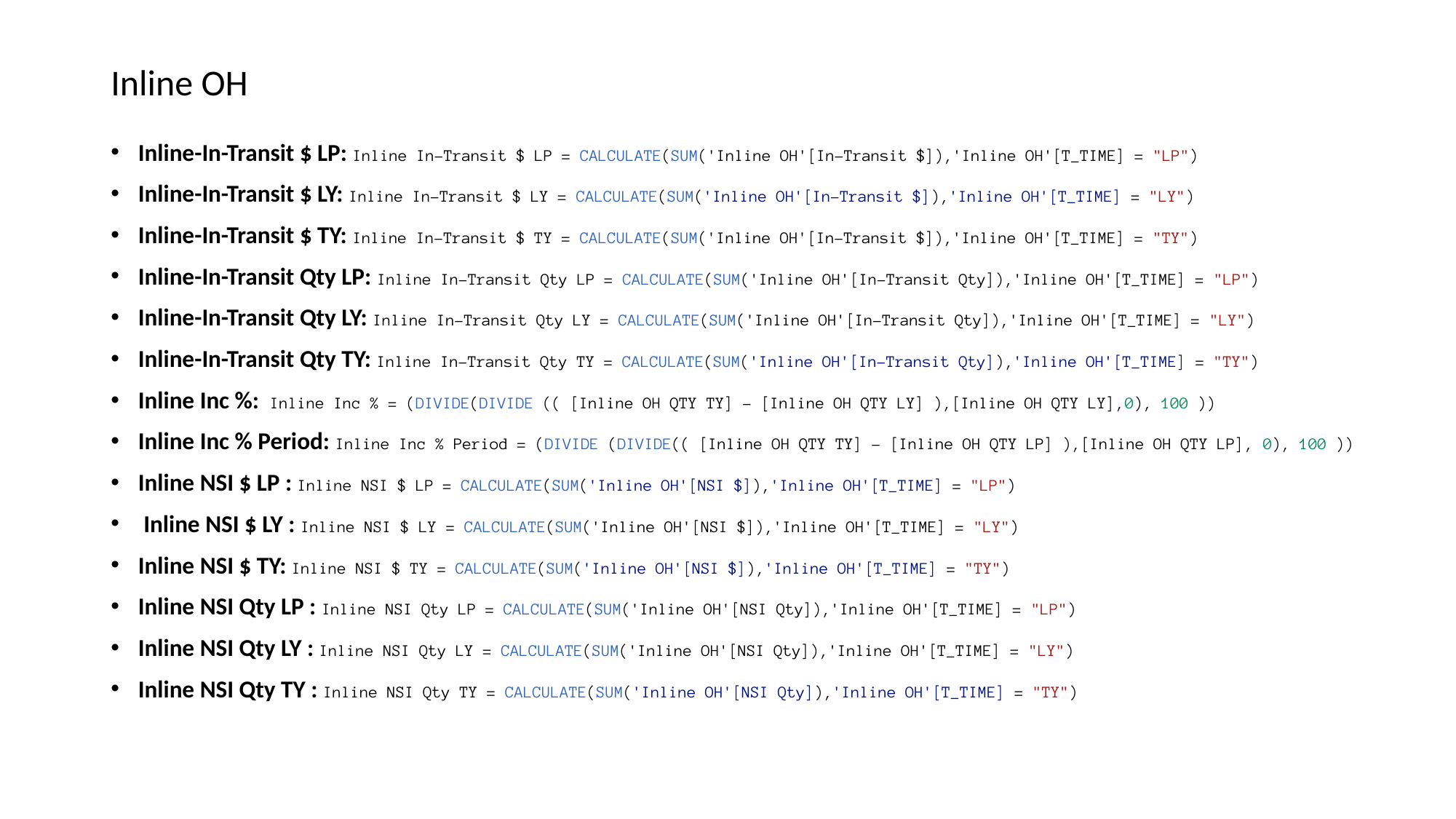

# Inline OH
Inline-In-Transit $ LP: Inline In-Transit $ LP = CALCULATE(SUM('Inline OH'[In-Transit $]),'Inline OH'[T_TIME] = "LP")
Inline-In-Transit $ LY: Inline In-Transit $ LY = CALCULATE(SUM('Inline OH'[In-Transit $]),'Inline OH'[T_TIME] = "LY")
Inline-In-Transit $ TY: Inline In-Transit $ TY = CALCULATE(SUM('Inline OH'[In-Transit $]),'Inline OH'[T_TIME] = "TY")
Inline-In-Transit Qty LP: Inline In-Transit Qty LP = CALCULATE(SUM('Inline OH'[In-Transit Qty]),'Inline OH'[T_TIME] = "LP")
Inline-In-Transit Qty LY: Inline In-Transit Qty LY = CALCULATE(SUM('Inline OH'[In-Transit Qty]),'Inline OH'[T_TIME] = "LY")
Inline-In-Transit Qty TY: Inline In-Transit Qty TY = CALCULATE(SUM('Inline OH'[In-Transit Qty]),'Inline OH'[T_TIME] = "TY")
Inline Inc %:  Inline Inc % = (DIVIDE(DIVIDE (( [Inline OH QTY TY] - [Inline OH QTY LY] ),[Inline OH QTY LY],0), 100 ))
Inline Inc % Period: Inline Inc % Period = (DIVIDE (DIVIDE(( [Inline OH QTY TY] - [Inline OH QTY LP] ),[Inline OH QTY LP], 0), 100 ))
Inline NSI $ LP : Inline NSI $ LP = CALCULATE(SUM('Inline OH'[NSI $]),'Inline OH'[T_TIME] = "LP")
 Inline NSI $ LY : Inline NSI $ LY = CALCULATE(SUM('Inline OH'[NSI $]),'Inline OH'[T_TIME] = "LY")
Inline NSI $ TY: Inline NSI $ TY = CALCULATE(SUM('Inline OH'[NSI $]),'Inline OH'[T_TIME] = "TY")
Inline NSI Qty LP : Inline NSI Qty LP = CALCULATE(SUM('Inline OH'[NSI Qty]),'Inline OH'[T_TIME] = "LP")
Inline NSI Qty LY : Inline NSI Qty LY = CALCULATE(SUM('Inline OH'[NSI Qty]),'Inline OH'[T_TIME] = "LY")
Inline NSI Qty TY : Inline NSI Qty TY = CALCULATE(SUM('Inline OH'[NSI Qty]),'Inline OH'[T_TIME] = "TY")